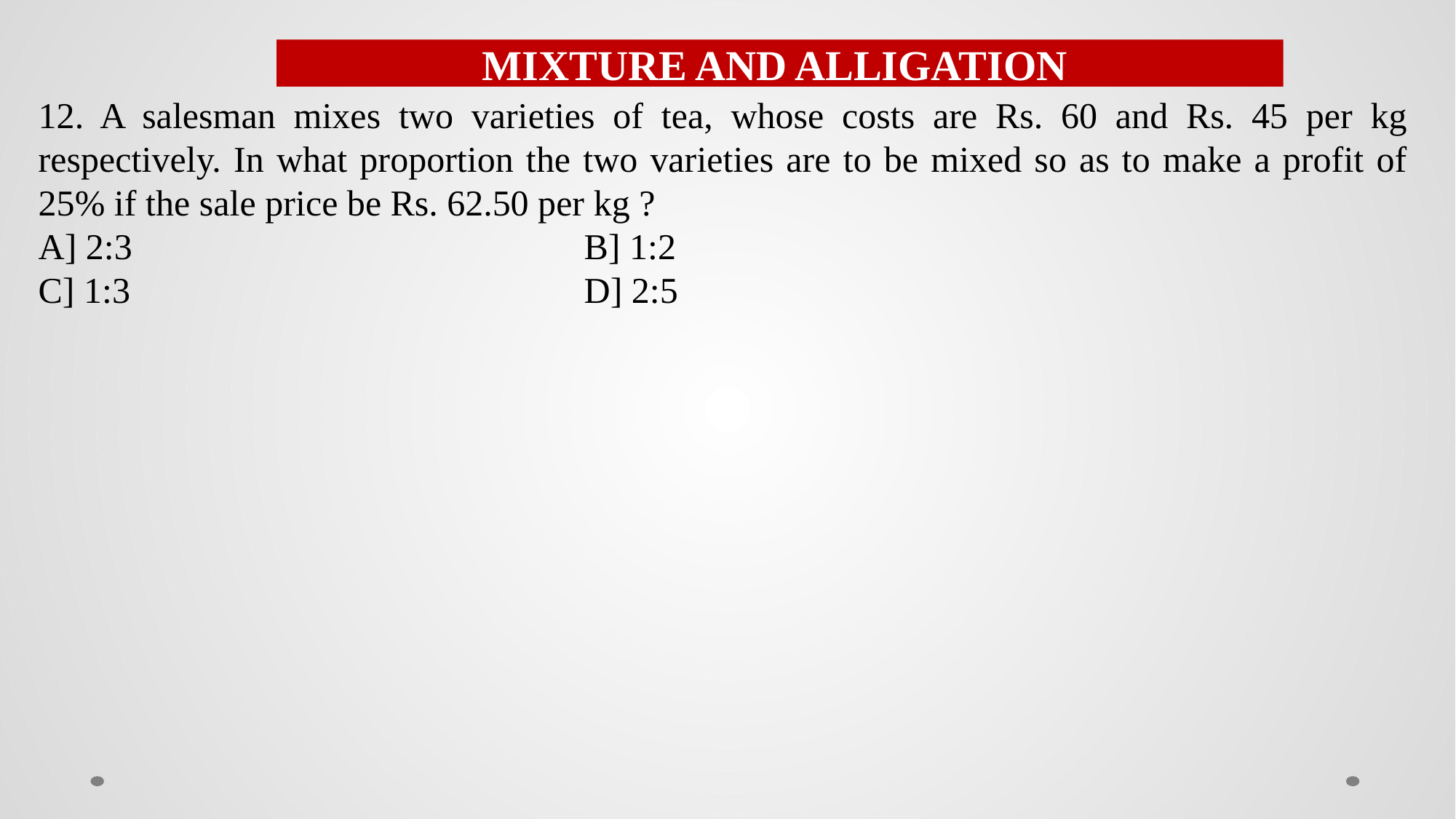

MIXTURE AND ALLIGATION
12. A salesman mixes two varieties of tea, whose costs are Rs. 60 and Rs. 45 per kg respectively. In what proportion the two varieties are to be mixed so as to make a profit of 25% if the sale price be Rs. 62.50 per kg ?
A] 2:3					B] 1:2
C] 1:3					D] 2:5